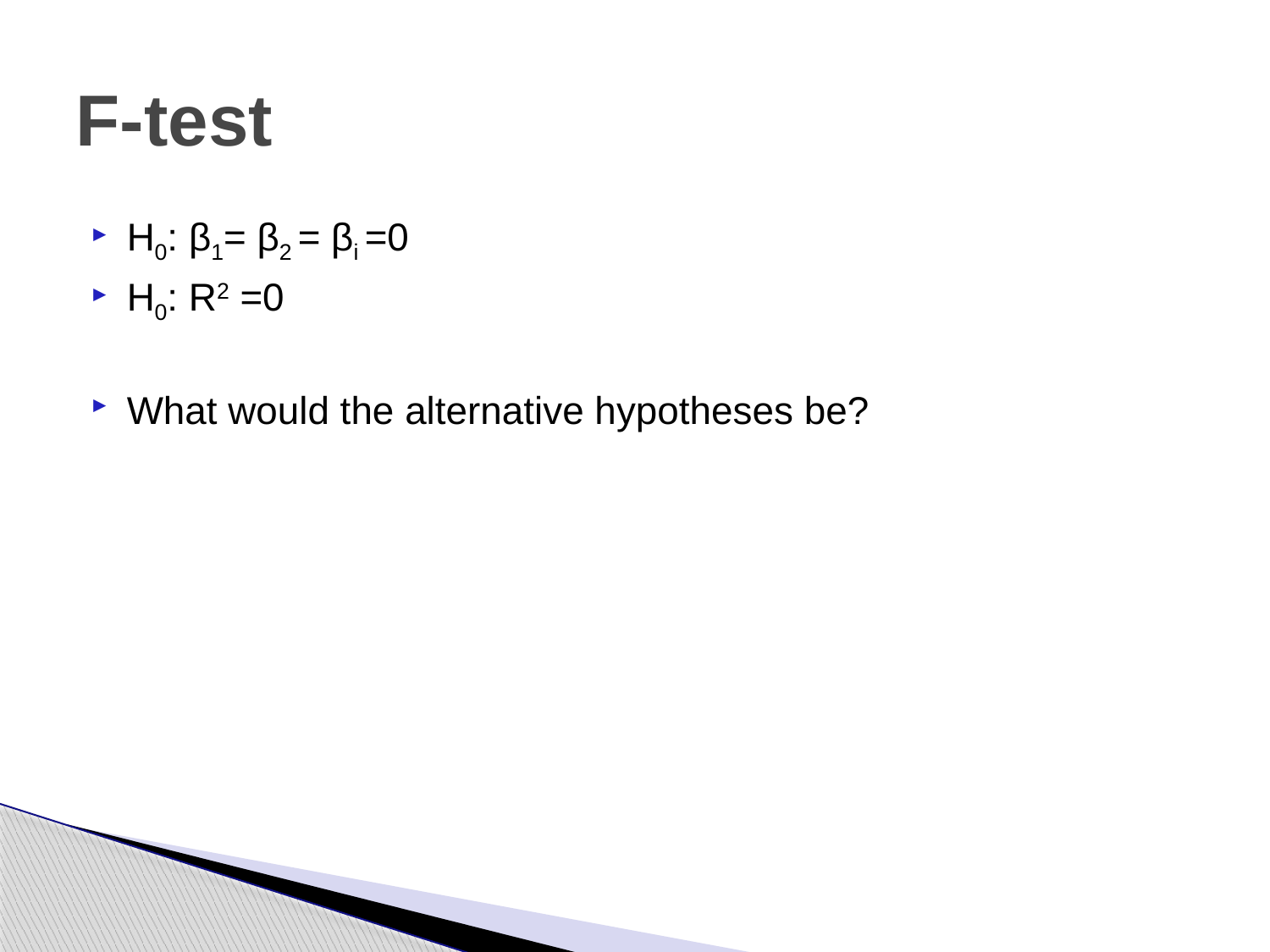

# F-test
H0: β1= β2 = βi =0
H0: R2 =0

What would the alternative hypotheses be?